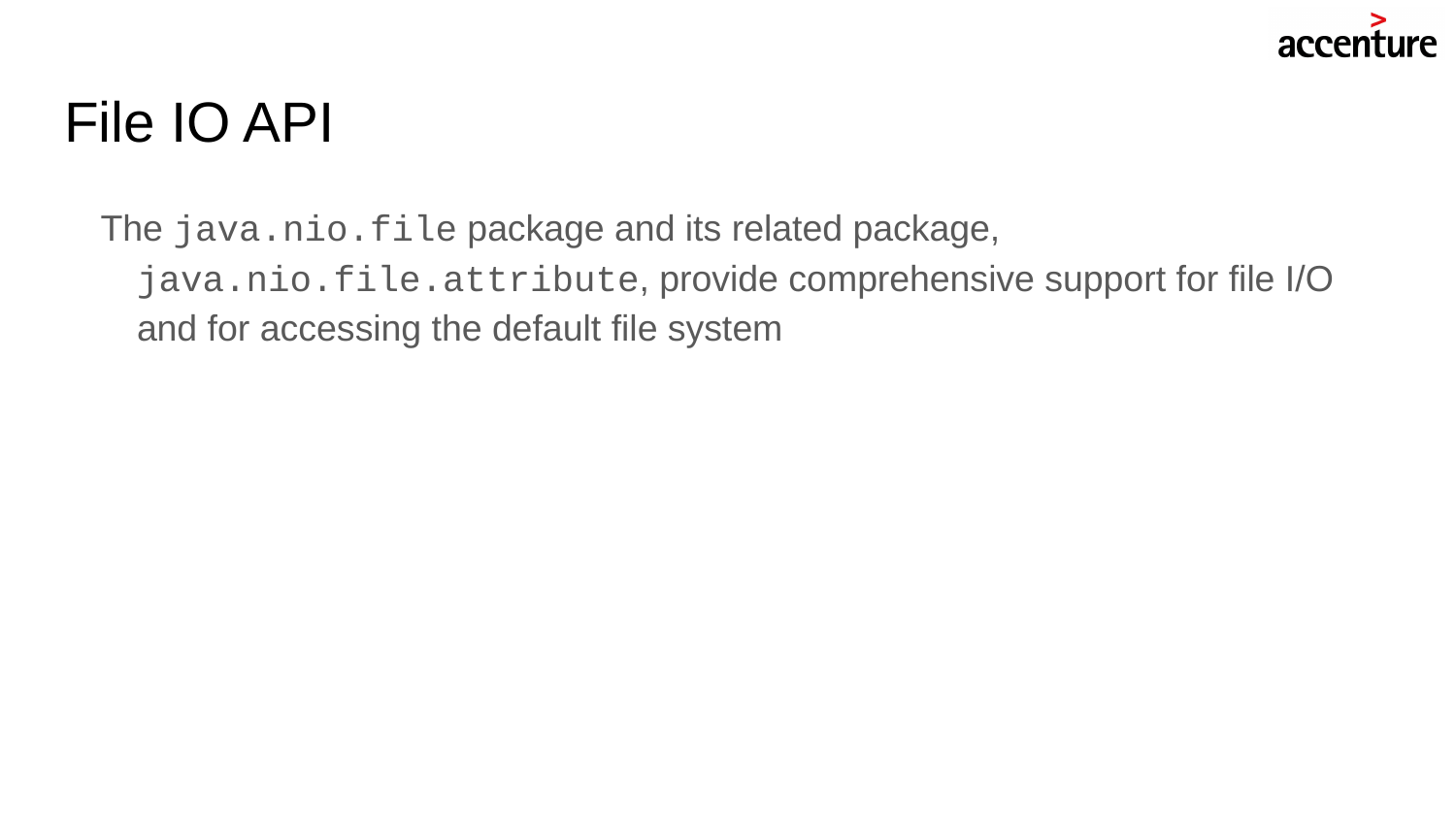

# File IO API
The java.nio.file package and its related package, java.nio.file.attribute, provide comprehensive support for file I/O and for accessing the default file system